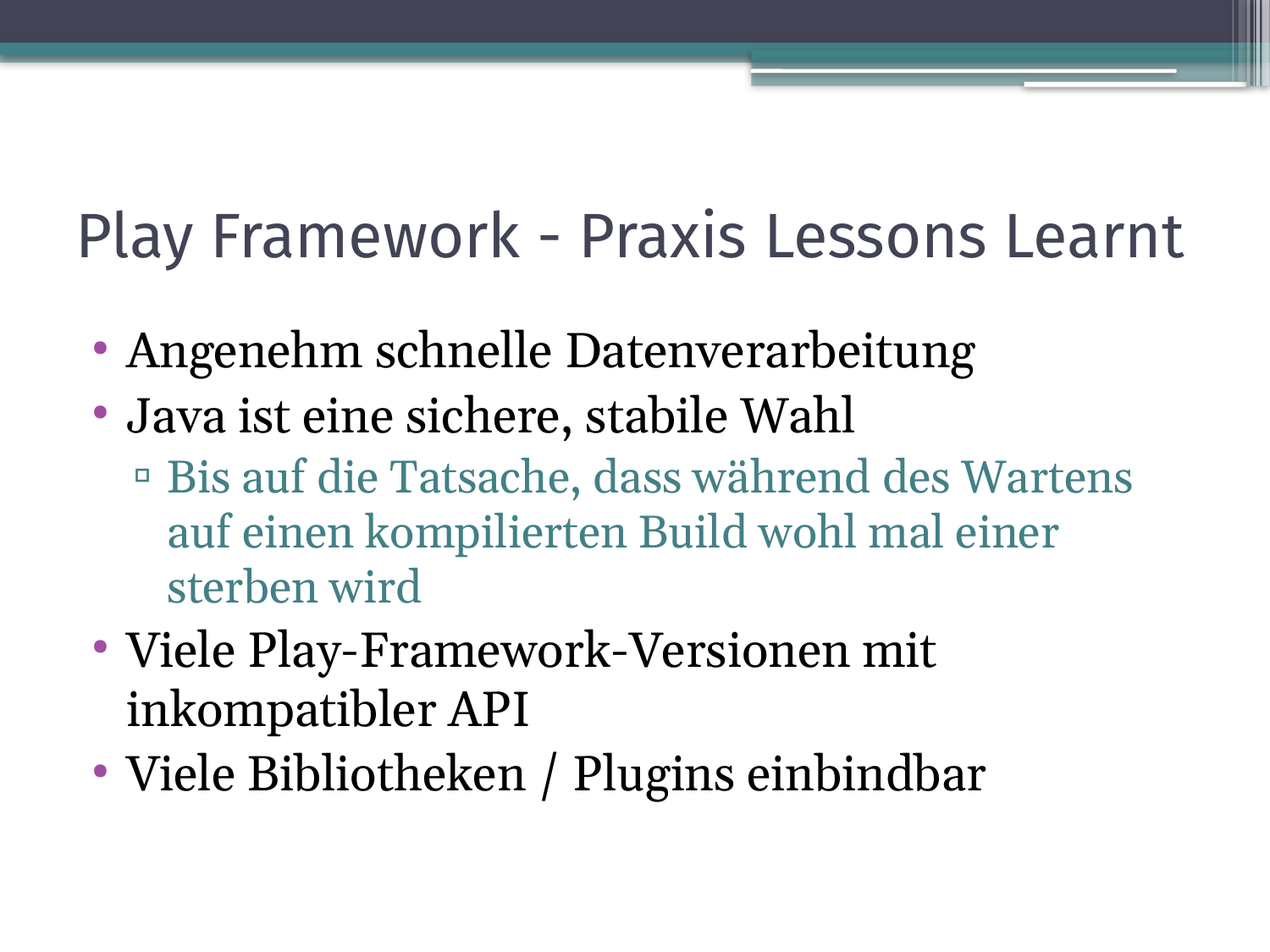

# Play Framework - Praxis Lessons Learnt
Angenehm schnelle Datenverarbeitung
Java ist eine sichere, stabile Wahl
Bis auf die Tatsache, dass während des Wartens auf einen kompilierten Build wohl mal einer sterben wird
Viele Play-Framework-Versionen mit inkompatibler API
Viele Bibliotheken / Plugins einbindbar